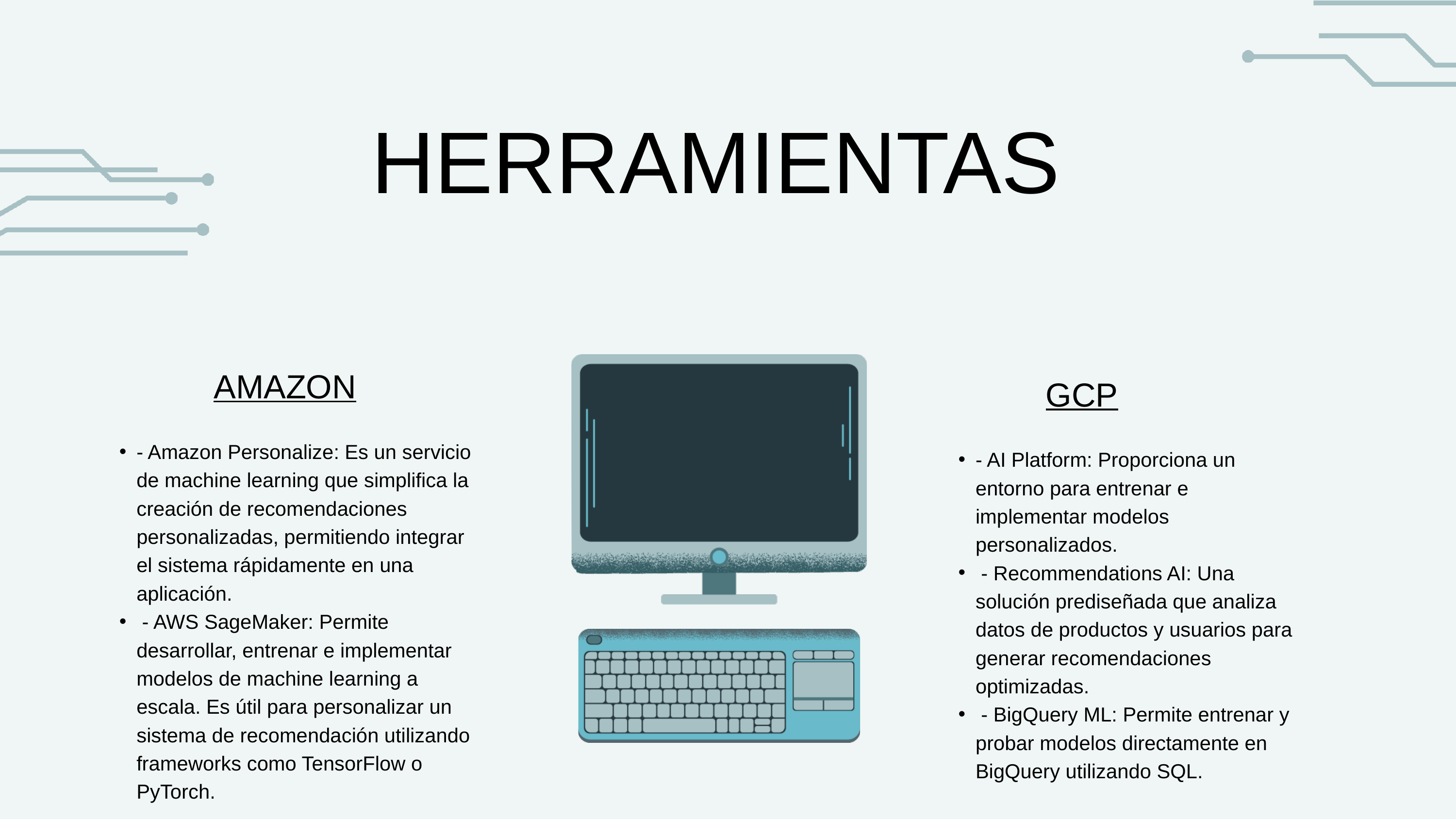

HERRAMIENTAS

AMAZON
GCP
- Amazon Personalize: Es un servicio de machine learning que simplifica la creación de recomendaciones personalizadas, permitiendo integrar el sistema rápidamente en una aplicación.
 - AWS SageMaker: Permite desarrollar, entrenar e implementar modelos de machine learning a escala. Es útil para personalizar un sistema de recomendación utilizando frameworks como TensorFlow o PyTorch.

- AI Platform: Proporciona un entorno para entrenar e implementar modelos personalizados.
 - Recommendations AI: Una solución prediseñada que analiza datos de productos y usuarios para generar recomendaciones optimizadas.
 - BigQuery ML: Permite entrenar y probar modelos directamente en BigQuery utilizando SQL.